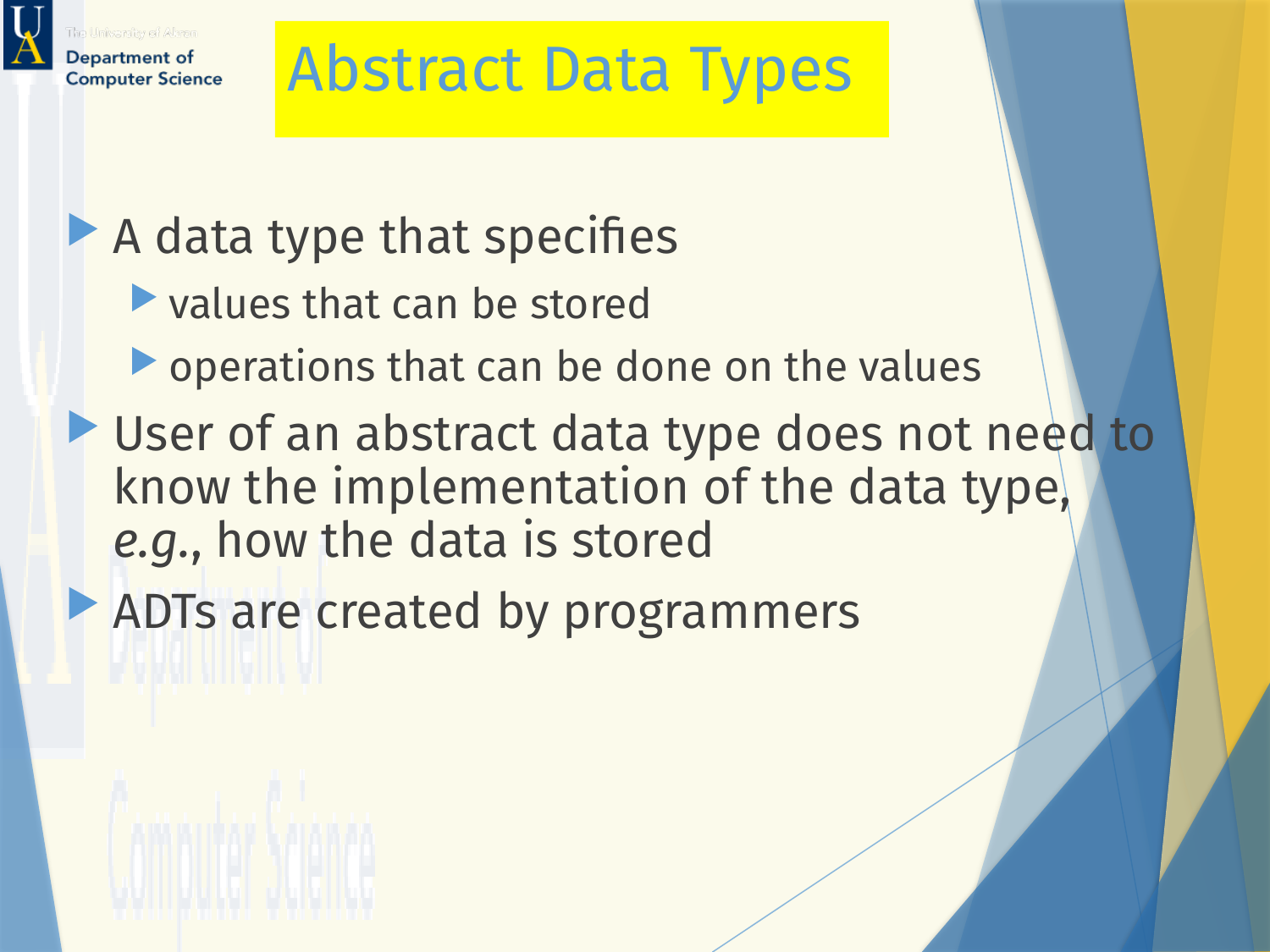

# Abstract Data Types
A data type that specifies
values that can be stored
operations that can be done on the values
User of an abstract data type does not need to know the implementation of the data type, e.g., how the data is stored
ADTs are created by programmers